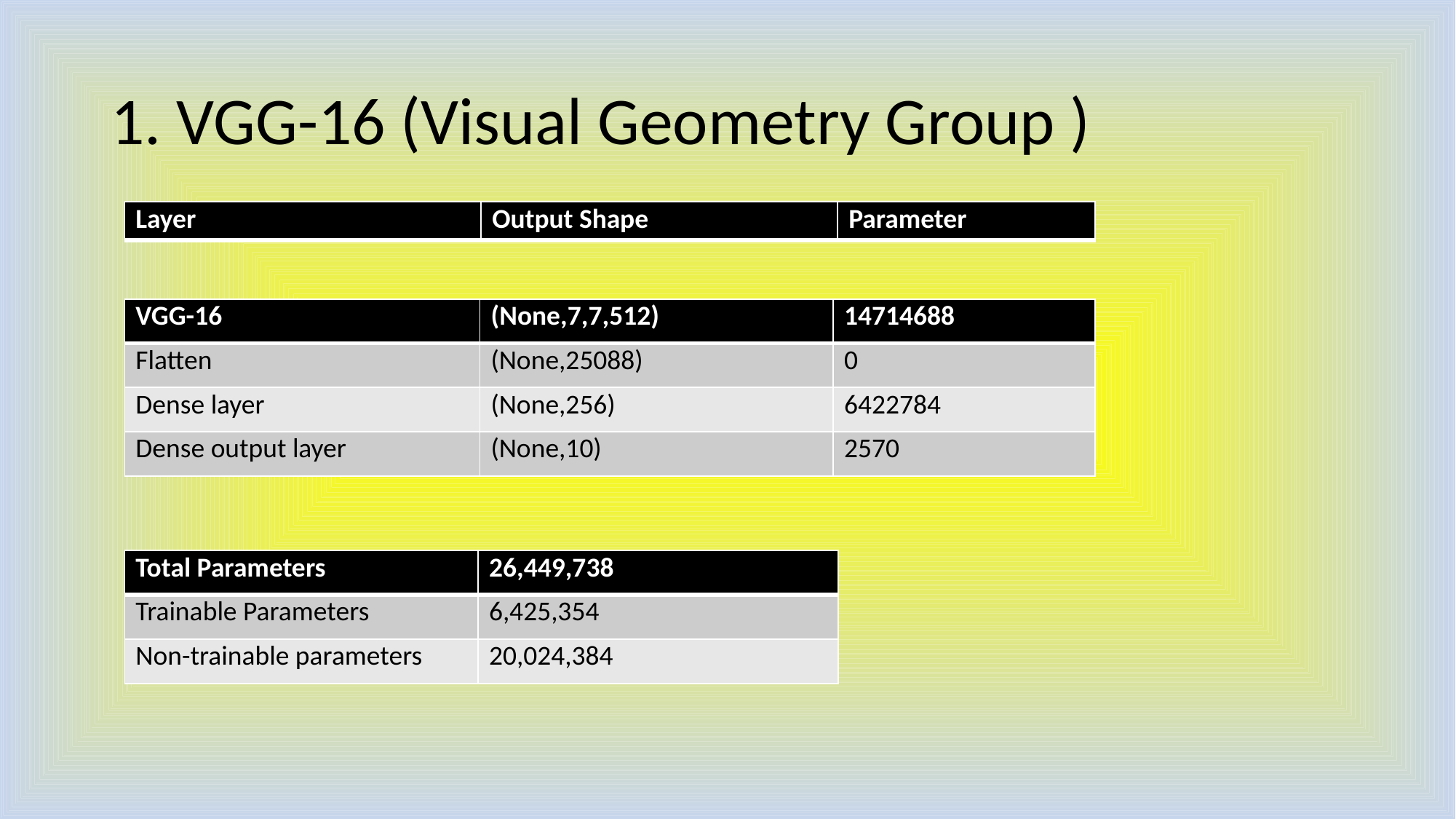

# 1. VGG-16 (Visual Geometry Group )
| Layer | Output Shape | Parameter |
| --- | --- | --- |
| VGG-16 | (None,7,7,512) | 14714688 |
| --- | --- | --- |
| Flatten | (None,25088) | 0 |
| Dense layer | (None,256) | 6422784 |
| Dense output layer | (None,10) | 2570 |
| Total Parameters | 26,449,738 |
| --- | --- |
| Trainable Parameters | 6,425,354 |
| Non-trainable parameters | 20,024,384 |